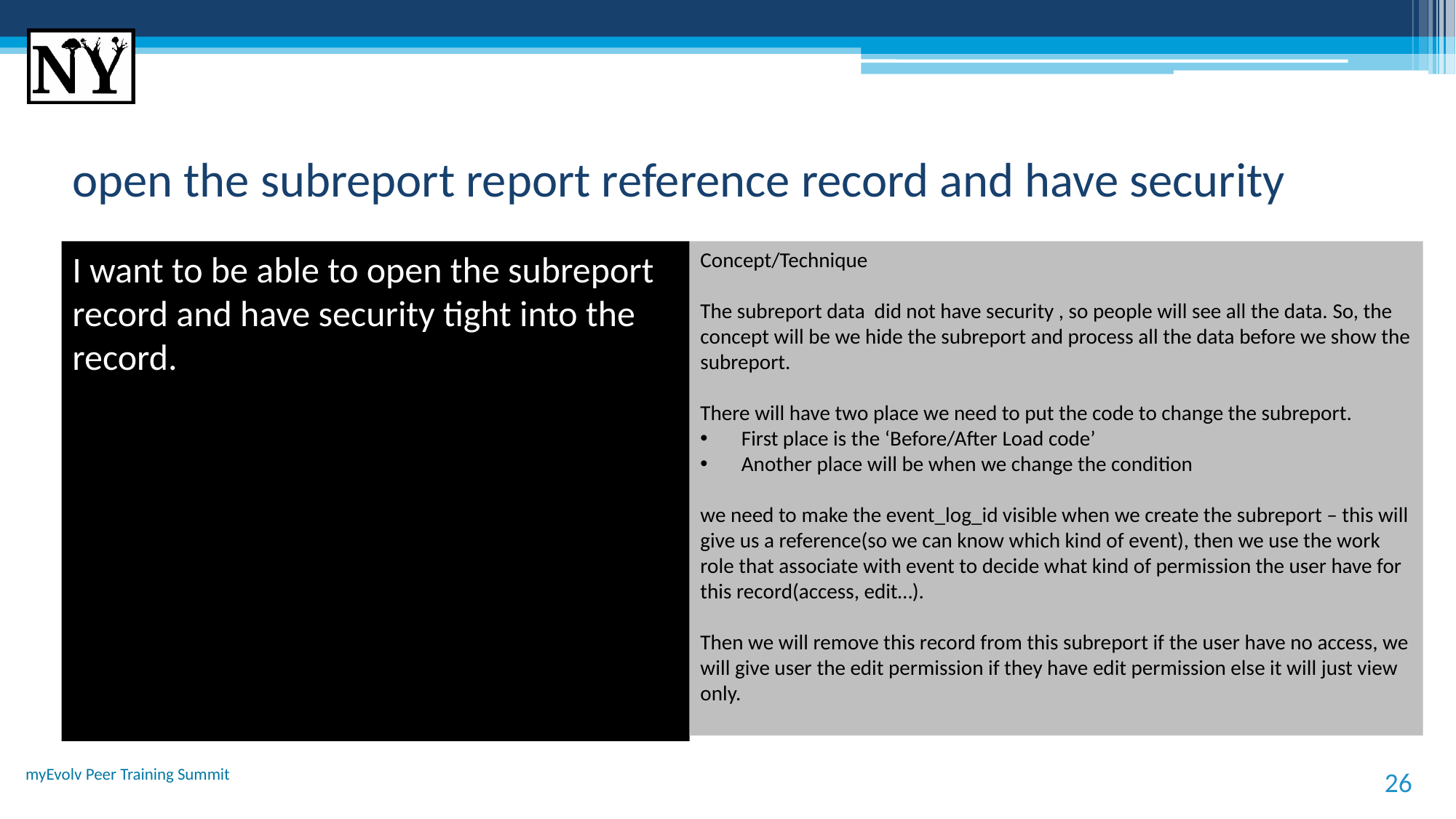

# open the subreport report reference record and have security
I want to be able to open the subreport record and have security tight into the record.

Concept/Technique

The subreport data  did not have security , so people will see all the data. So, the concept will be we hide the subreport and process all the data before we show the subreport.

There will have two place we need to put the code to change the subreport.
First place is the ‘Before/After Load code’
Another place will be when we change the condition

we need to make the event_log_id visible when we create the subreport – this will give us a reference(so we can know which kind of event), then we use the work role that associate with event to decide what kind of permission the user have for this record(access, edit…).

Then we will remove this record from this subreport if the user have no access, we will give user the edit permission if they have edit permission else it will just view only.

myEvolv Peer Training Summit
26